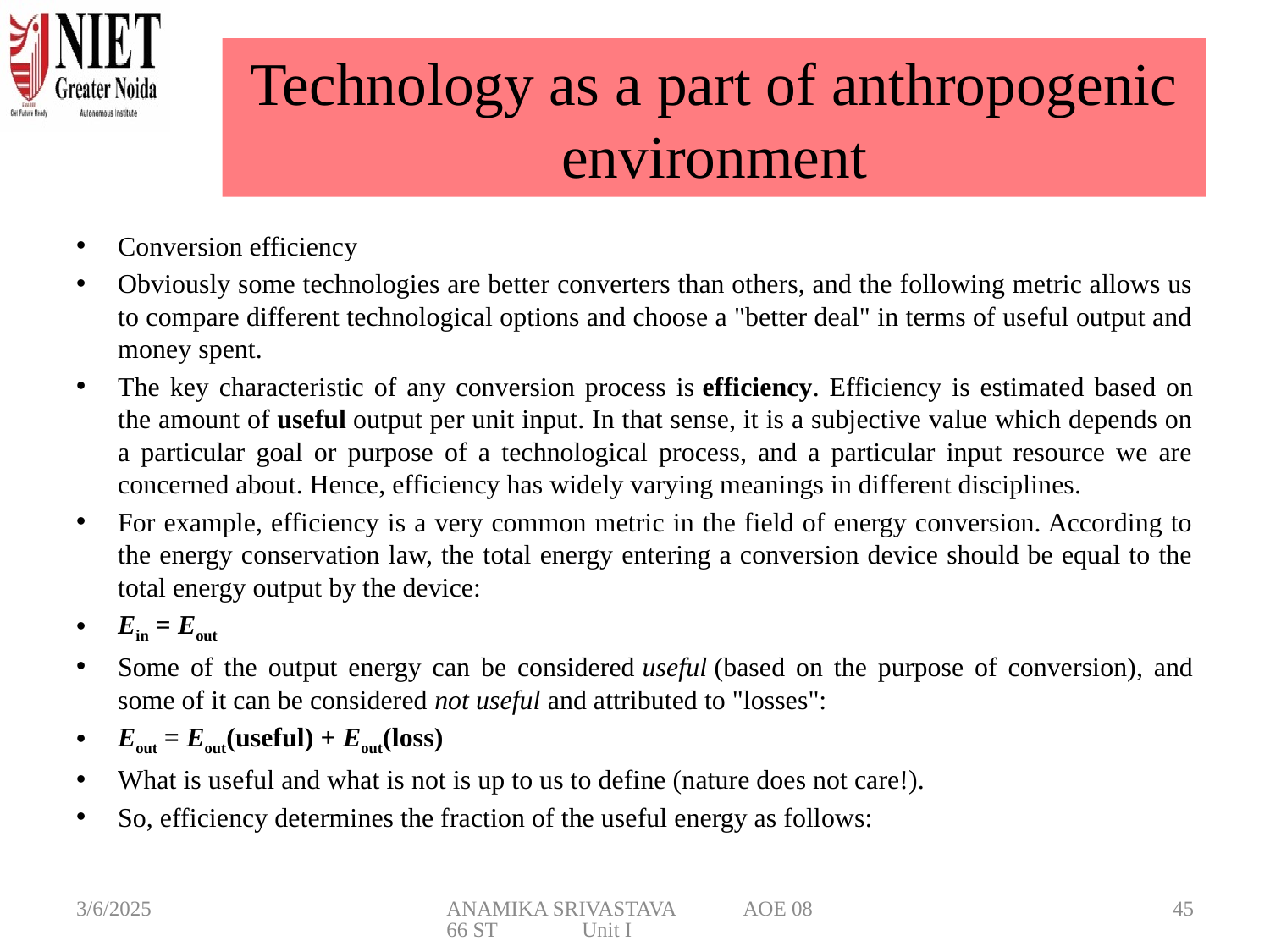

# Technology as a part of anthropogenic environment
Conversion efficiency
Obviously some technologies are better converters than others, and the following metric allows us to compare different technological options and choose a "better deal" in terms of useful output and money spent.
The key characteristic of any conversion process is efficiency. Efficiency is estimated based on the amount of useful output per unit input. In that sense, it is a subjective value which depends on a particular goal or purpose of a technological process, and a particular input resource we are concerned about. Hence, efficiency has widely varying meanings in different disciplines.
For example, efficiency is a very common metric in the field of energy conversion. According to the energy conservation law, the total energy entering a conversion device should be equal to the total energy output by the device:
Ein = Eout
Some of the output energy can be considered useful (based on the purpose of conversion), and some of it can be considered not useful and attributed to "losses":
Eout = Eout(useful) + Eout(loss)
What is useful and what is not is up to us to define (nature does not care!).
So, efficiency determines the fraction of the useful energy as follows:

3/6/2025
ANAMIKA SRIVASTAVA             AOE 0866 ST                Unit I
45